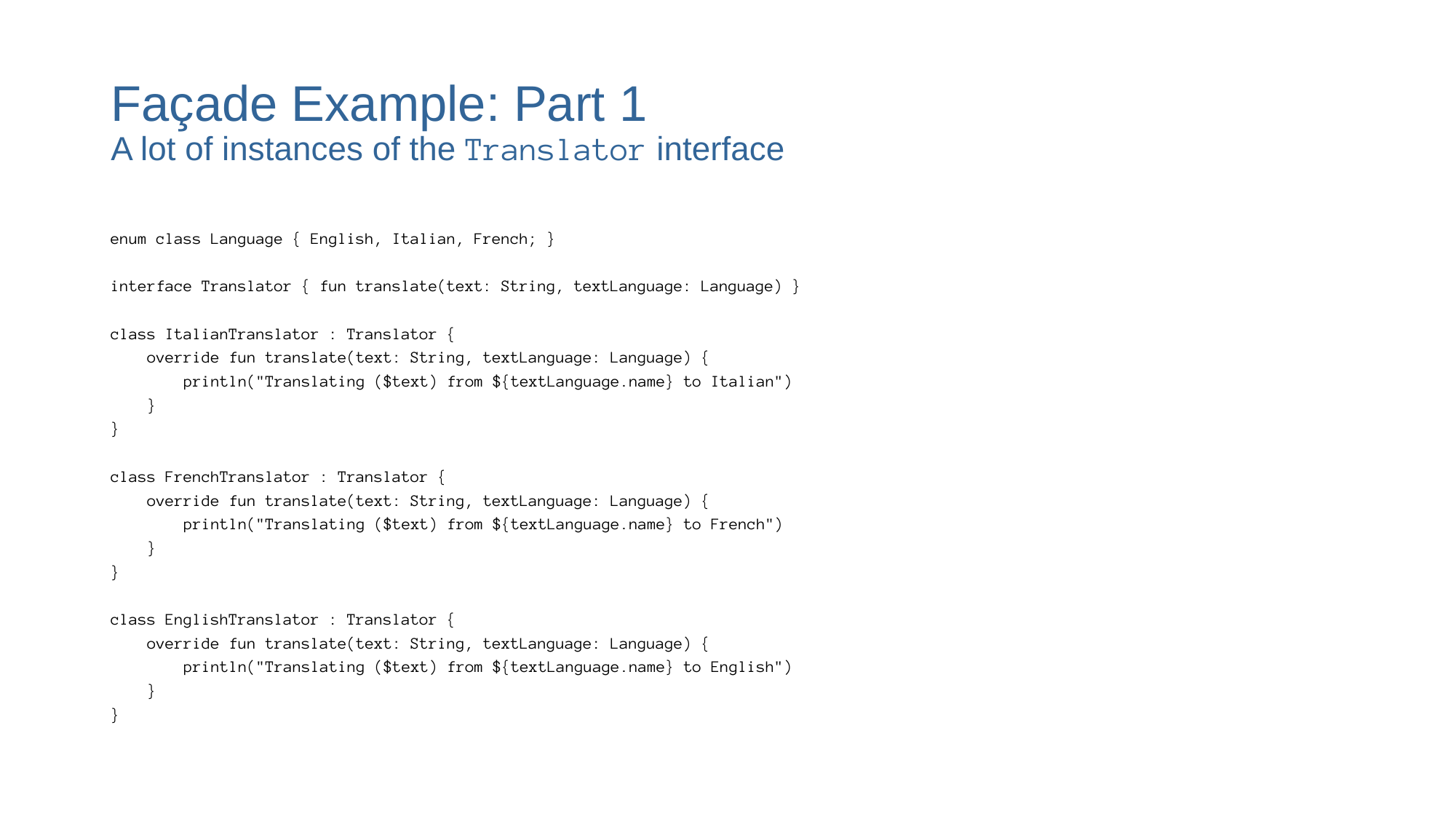

# Façade Example: Part 1 A lot of instances of the Translator interface
enum class Language { English, Italian, French; }

interface Translator { fun translate(text: String, textLanguage: Language) }

class ItalianTranslator : Translator {
    override fun translate(text: String, textLanguage: Language) {
        println("Translating ($text) from ${textLanguage.name} to Italian")
    }
}

class FrenchTranslator : Translator {
    override fun translate(text: String, textLanguage: Language) {
        println("Translating ($text) from ${textLanguage.name} to French")
    }
}

class EnglishTranslator : Translator {
    override fun translate(text: String, textLanguage: Language) {
        println("Translating ($text) from ${textLanguage.name} to English")
    }
}